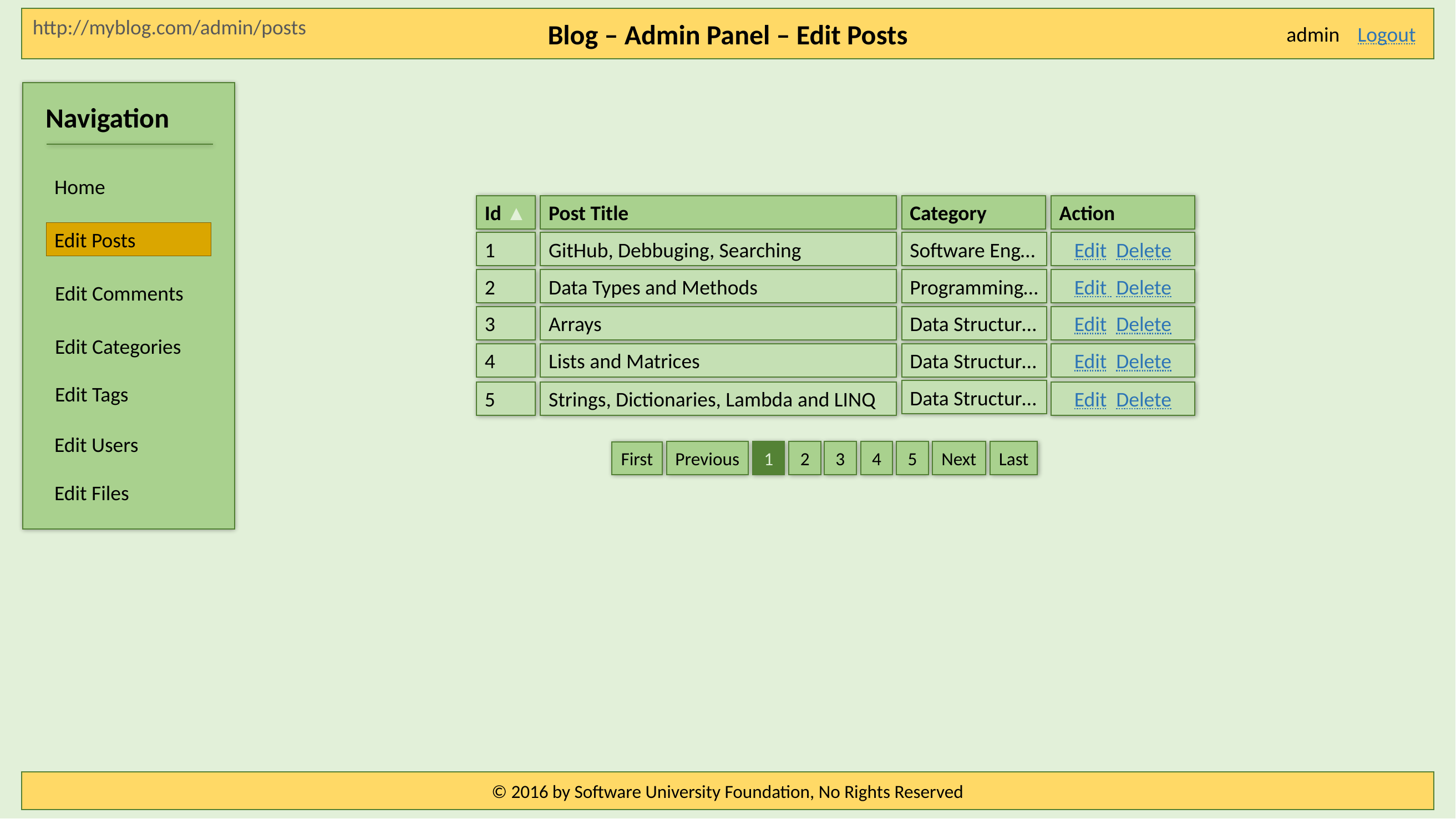

Blog – Admin Panel – Edit Posts
http://myblog.com/admin/posts
Logout
admin

Navigation
Home
Id ▲
Category
Action
Post Title
Edit Posts
1
Software Eng…
Edit  Delete
GitHub, Debbuging, Searching
2
Programming…
Edit  Delete
Data Types and Methods
Edit Comments
3
Edit  Delete
Arrays
Data Structur…
Edit Categories
4
Edit  Delete
Lists and Matrices
Data Structur…
Edit Tags
Data Structur…
5
Edit  Delete
Strings, Dictionaries, Lambda and LINQ
Edit Users
Previous
1
2
3
4
5
Next
Last
First
Edit Files
© 2016 by Software University Foundation, No Rights Reserved